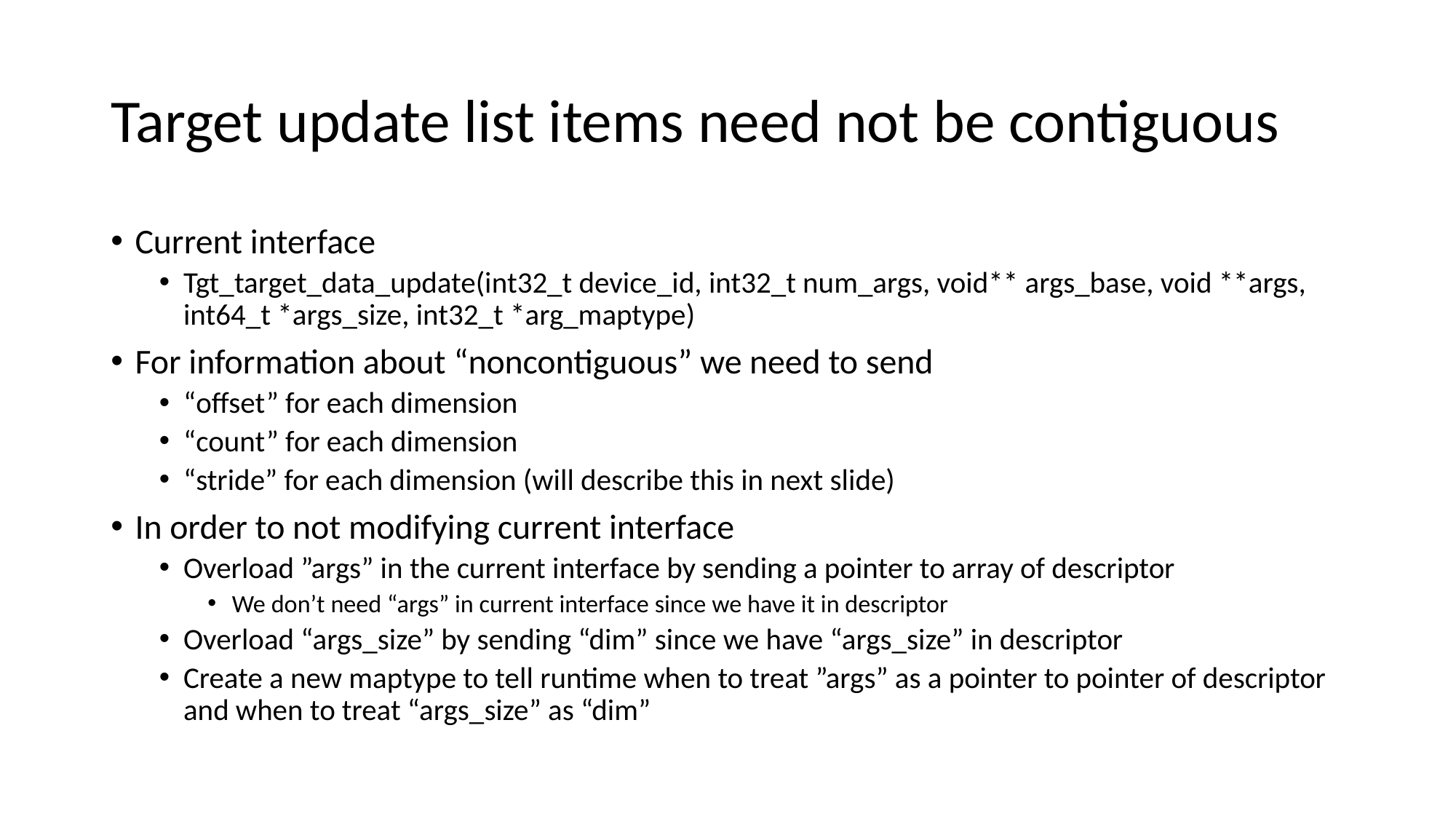

# Target update list items need not be contiguous
Current interface
Tgt_target_data_update(int32_t device_id, int32_t num_args, void** args_base, void **args, int64_t *args_size, int32_t *arg_maptype)
For information about “noncontiguous” we need to send
“offset” for each dimension
“count” for each dimension
“stride” for each dimension (will describe this in next slide)
In order to not modifying current interface
Overload ”args” in the current interface by sending a pointer to array of descriptor
We don’t need “args” in current interface since we have it in descriptor
Overload “args_size” by sending “dim” since we have “args_size” in descriptor
Create a new maptype to tell runtime when to treat ”args” as a pointer to pointer of descriptor and when to treat “args_size” as “dim”